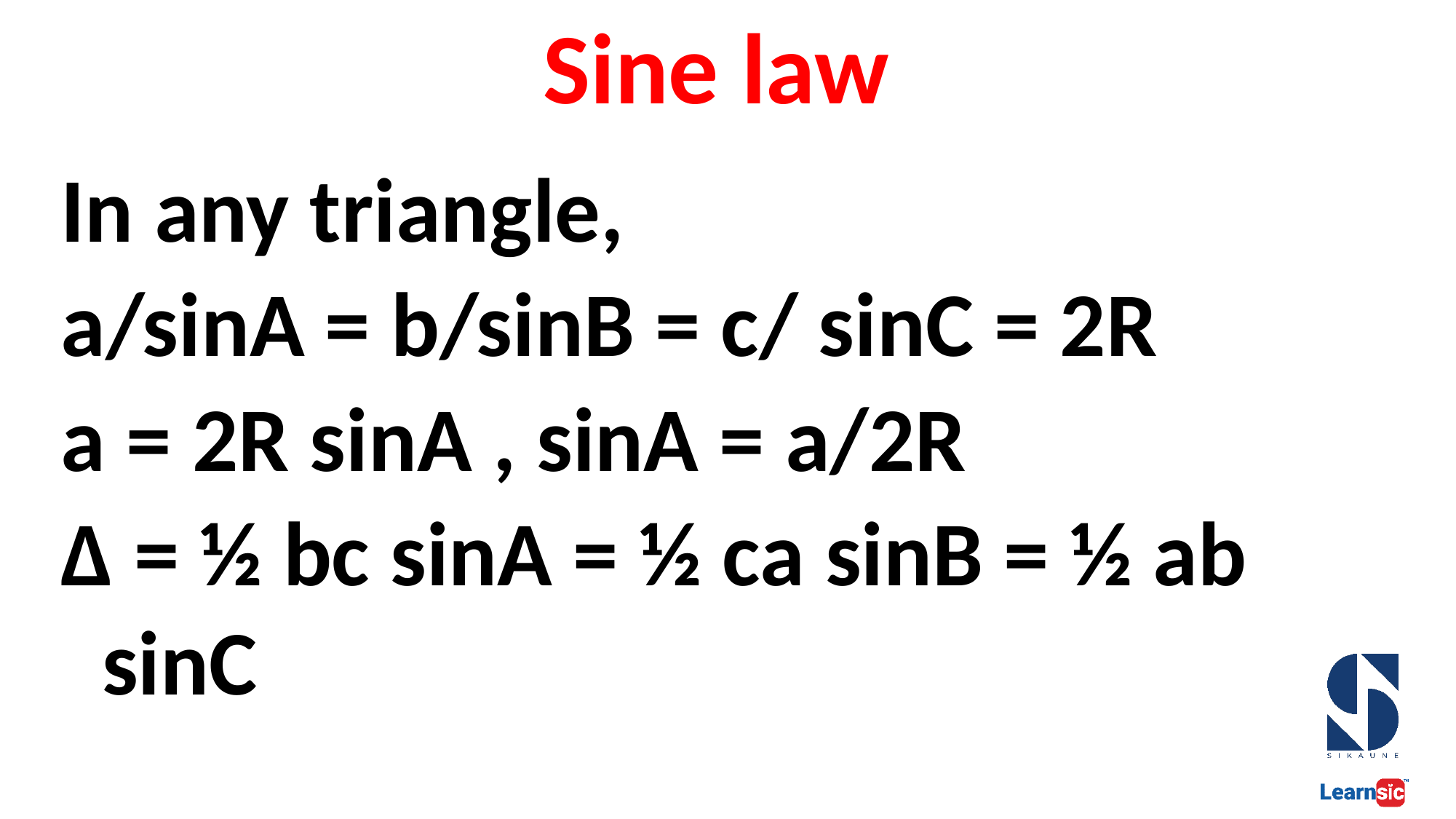

# Sine law
In any triangle,
a/sinA = b/sinB = c/ sinC = 2R
a = 2R sinA , sinA = a/2R
∆ = ½ bc sinA = ½ ca sinB = ½ ab sinC